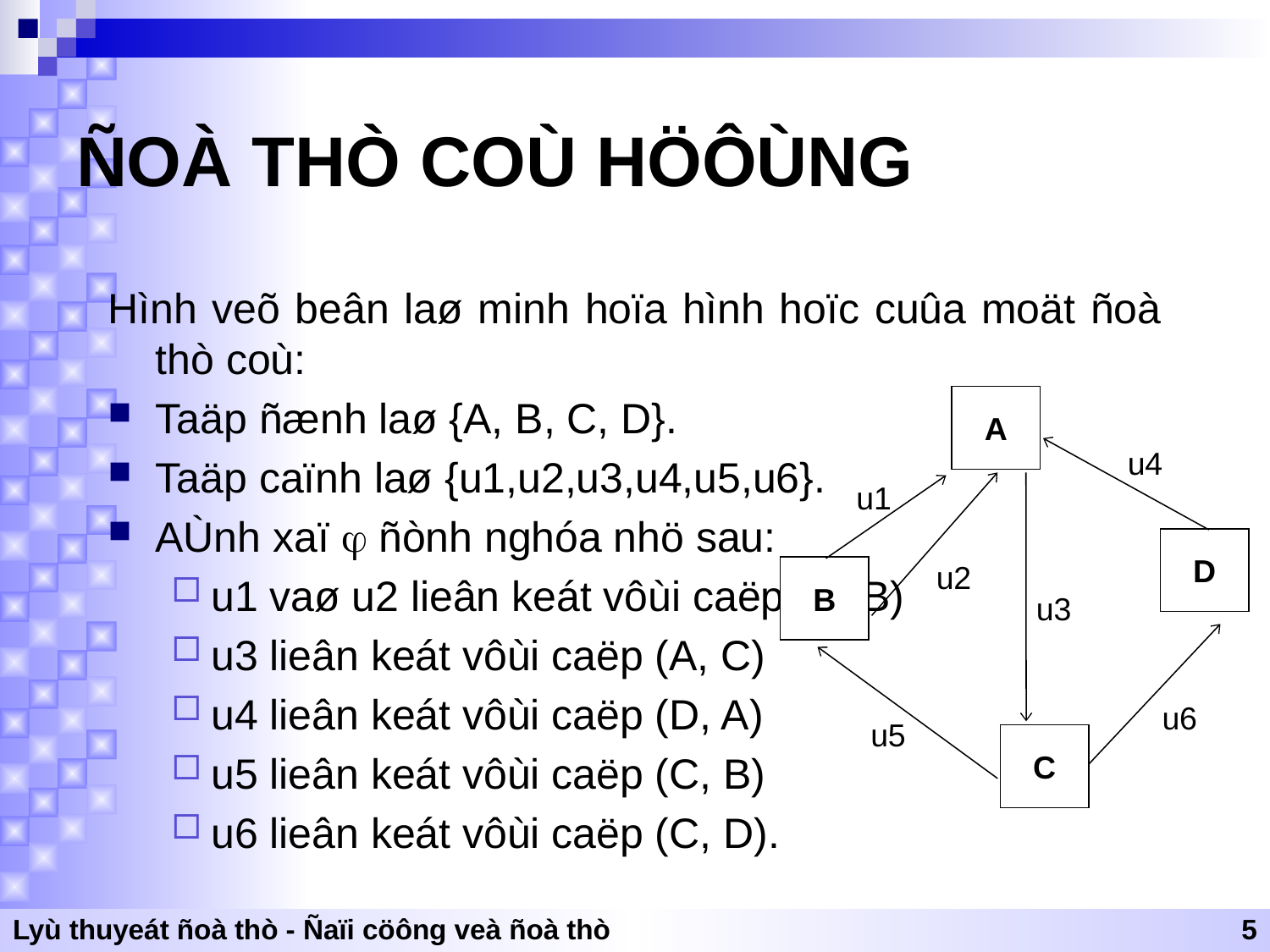

# ÑOÀ THÒ COÙ HÖÔÙNG
Hình veõ beân laø minh hoïa hình hoïc cuûa moät ñoà thò coù:
Taäp ñænh laø {A, B, C, D}.
Taäp caïnh laø {u1,u2,u3,u4,u5,u6}.
AÙnh xaï ϕ ñònh nghóa nhö sau:
u1 vaø u2 lieân keát vôùi caëp (A, B)
u3 lieân keát vôùi caëp (A, C)
u4 lieân keát vôùi caëp (D, A)
u5 lieân keát vôùi caëp (C, B)
u6 lieân keát vôùi caëp (C, D).

A

D
B

C
u4
u1
u2
u3
u6
u5
Lyù thuyeát ñoà thò - Ñaïi cöông veà ñoà thò
5